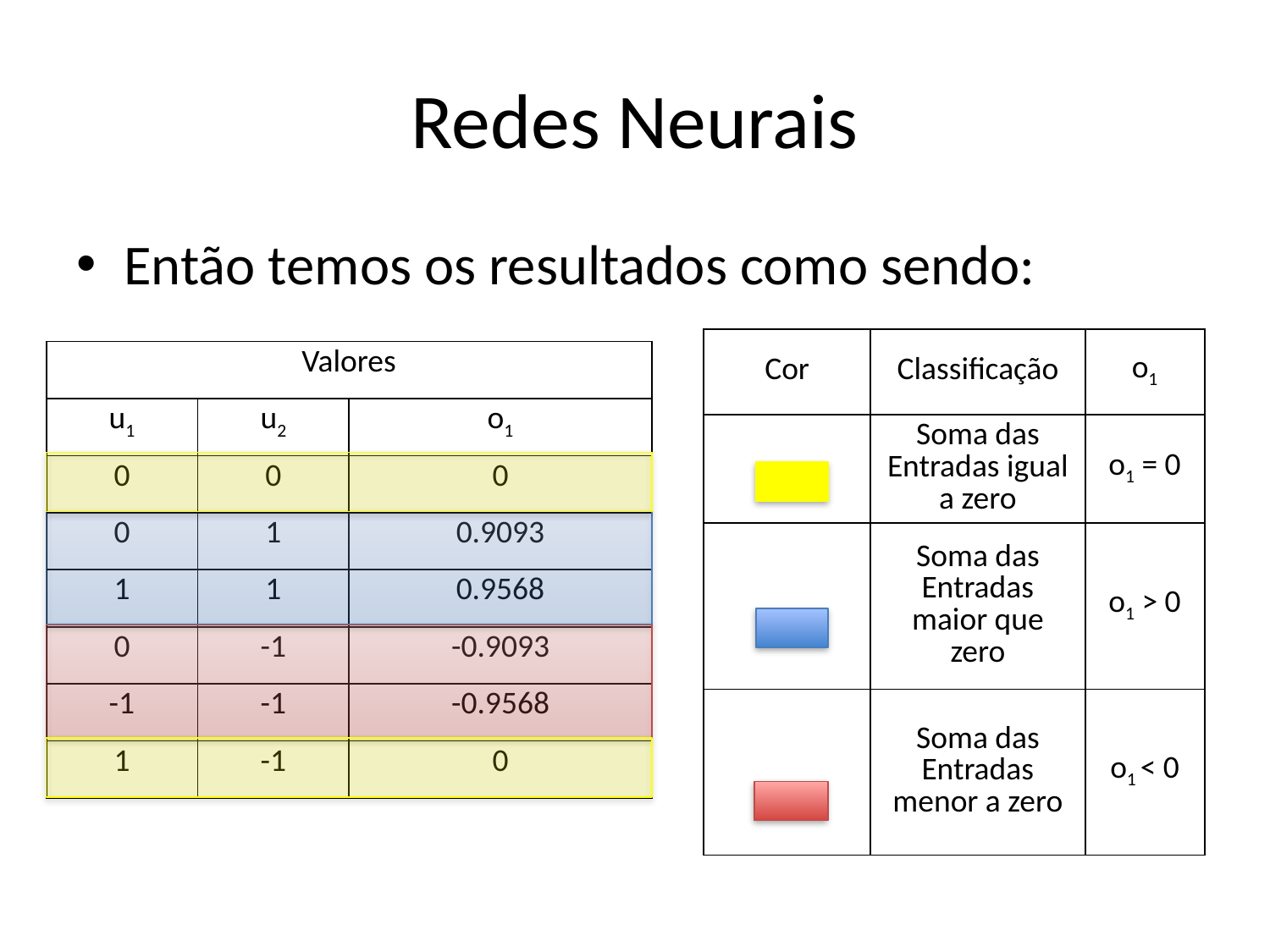

# Redes Neurais
Então temos os resultados como sendo:
| Cor | Classificação | o1 |
| --- | --- | --- |
|  | Soma das Entradas igual a zero | o1 = 0 |
|  | Soma das Entradas maior que zero | o1 > 0 |
|  | Soma das Entradas menor a zero | o1 < 0 |
| Valores |  |  |
| --- | --- | --- |
| u1 | u2 | o1 |
| 0 | 0 | 0 |
| 0 | 1 | 0.9093 |
| 1 | 1 | 0.9568 |
| 0 | -1 | -0.9093 |
| -1 | -1 | -0.9568 |
| 1 | -1 | 0 |